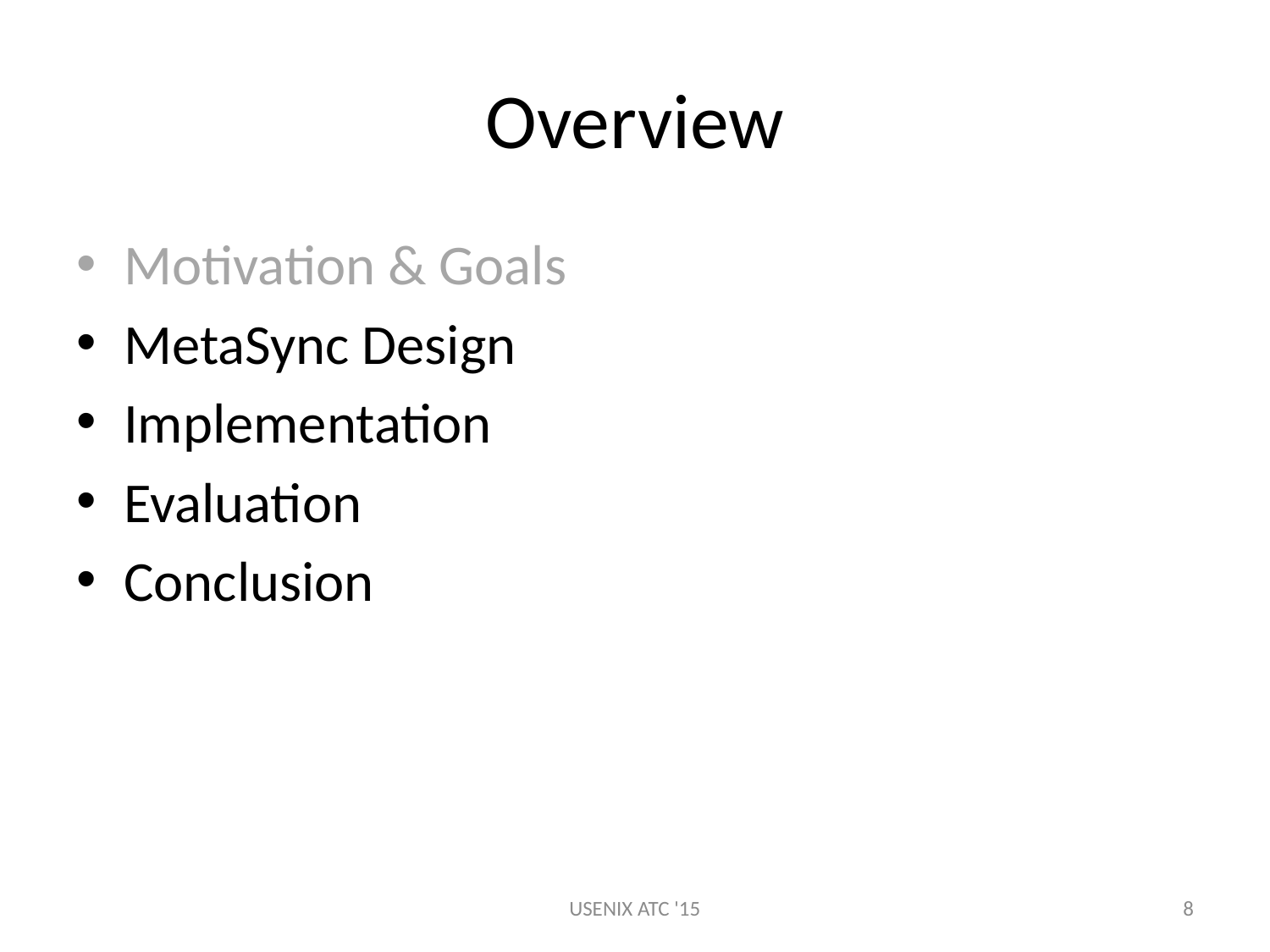

# Overview
Motivation & Goals
MetaSync Design
Implementation
Evaluation
Conclusion
USENIX ATC '15
8